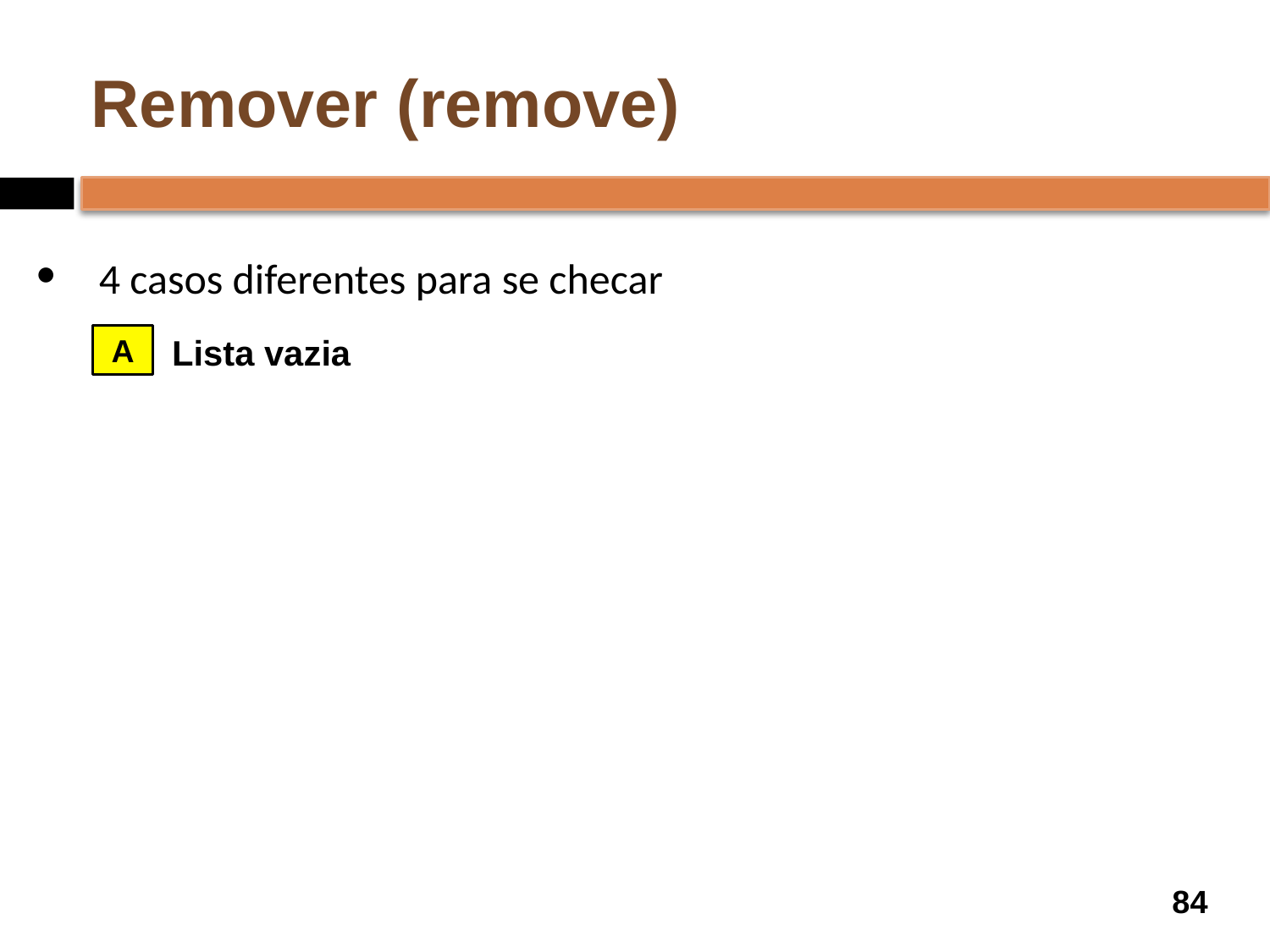

# Remover (remove)
4 casos diferentes para se checar
Lista vazia
A
84